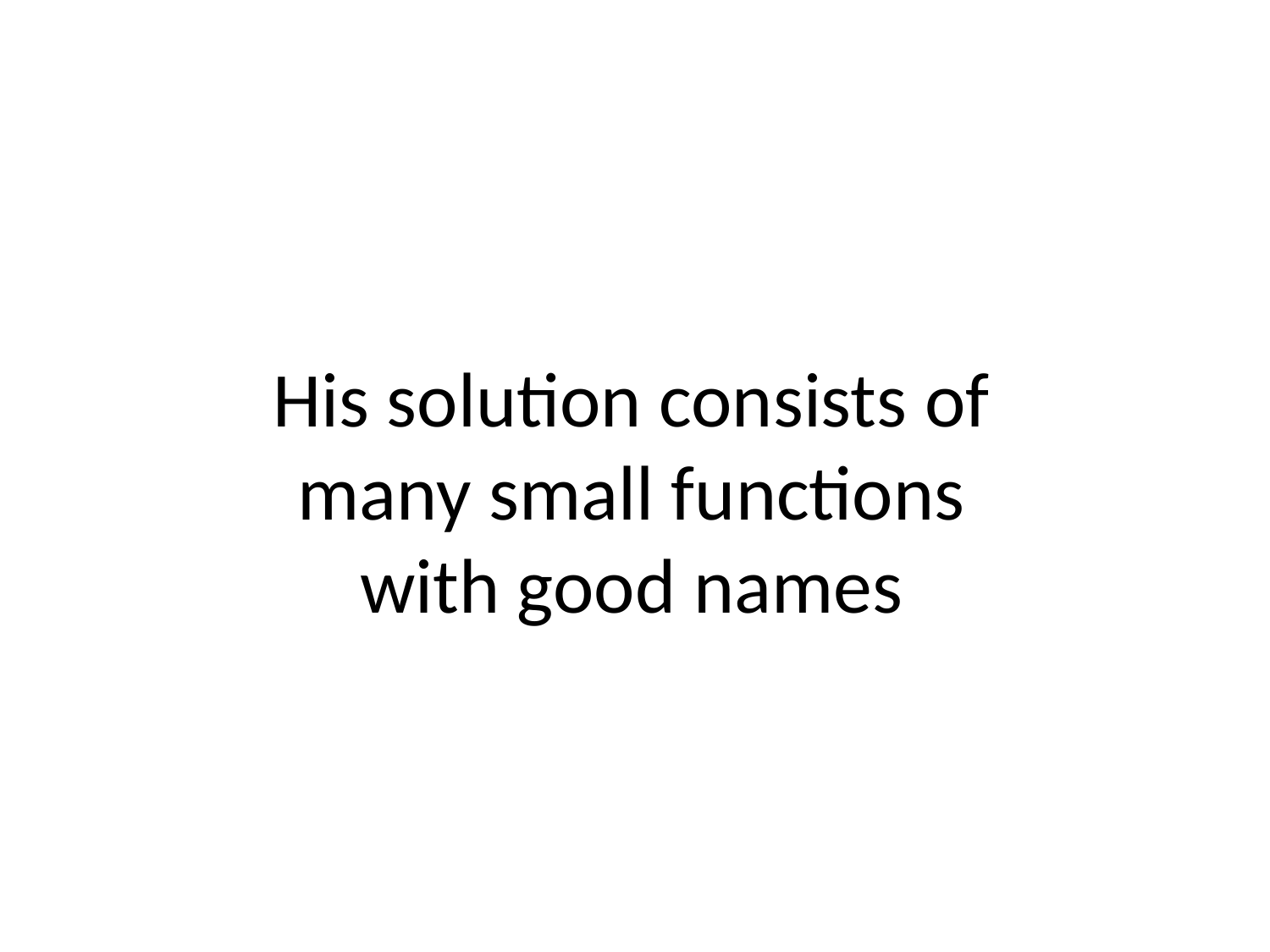

His solution consists of
many small functions
with good names